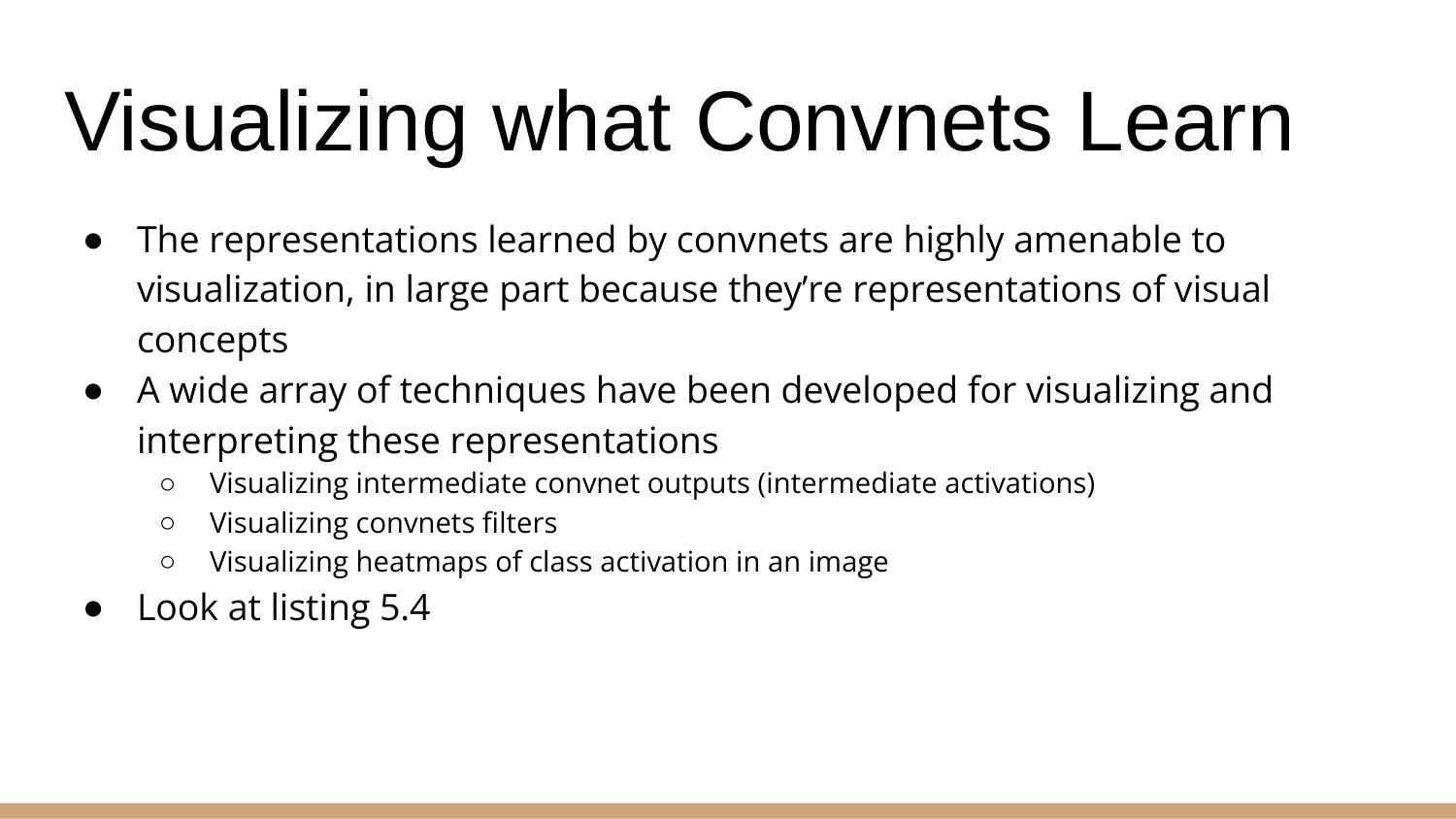

# Visualizing what Convnets Learn
The representations learned by convnets are highly amenable to visualization, in large part because they’re representations of visual concepts
A wide array of techniques have been developed for visualizing and interpreting these representations
Visualizing intermediate convnet outputs (intermediate activations)
Visualizing convnets filters
Visualizing heatmaps of class activation in an image
Look at listing 5.4